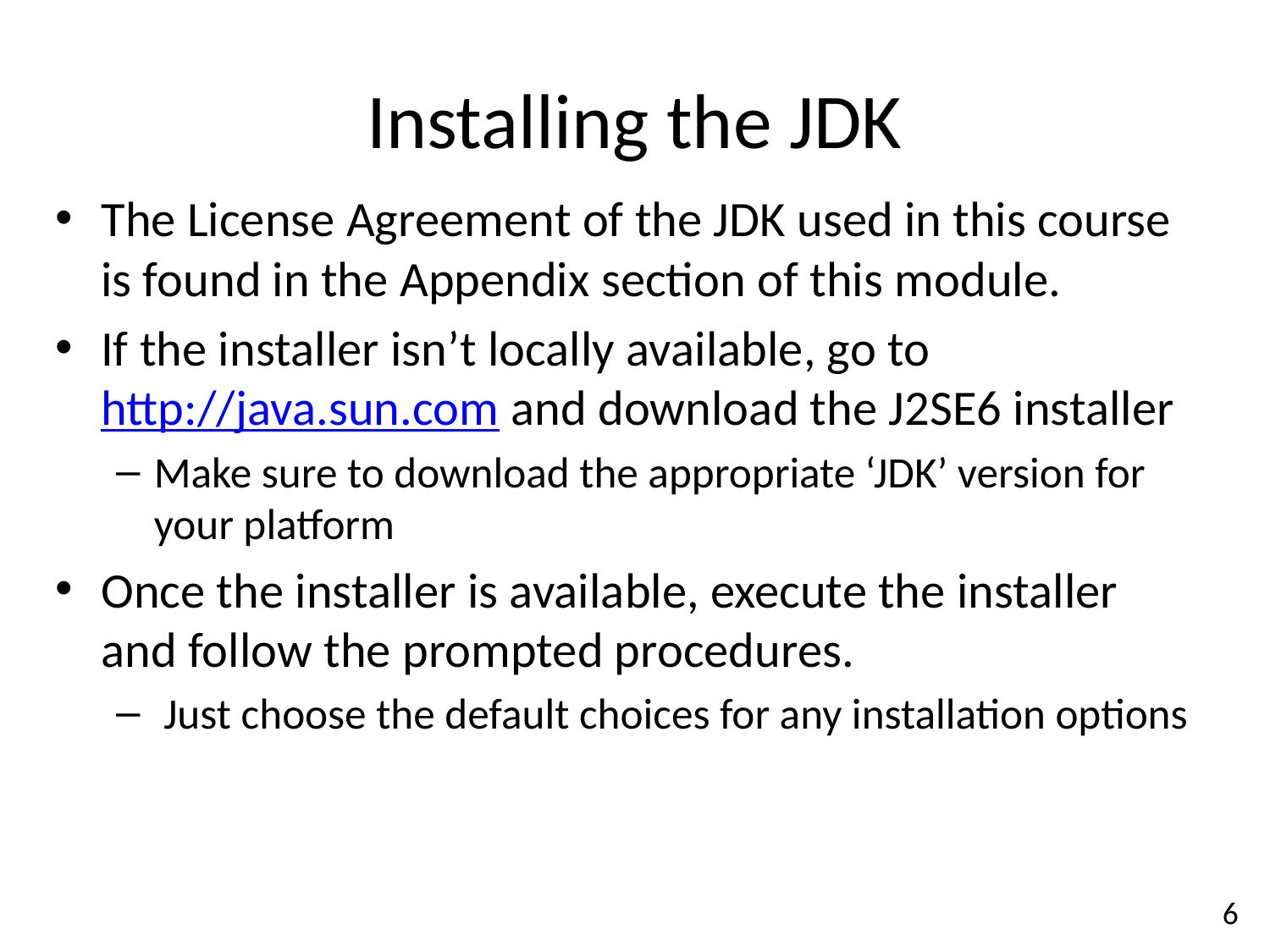

Installing the JDK
The License Agreement of the JDK used in this course is found in the Appendix section of this module.
If the installer isn’t locally available, go to http://java.sun.com and download the J2SE6 installer
Make sure to download the appropriate ‘JDK’ version for your platform
Once the installer is available, execute the installer and follow the prompted procedures.
 Just choose the default choices for any installation options
6